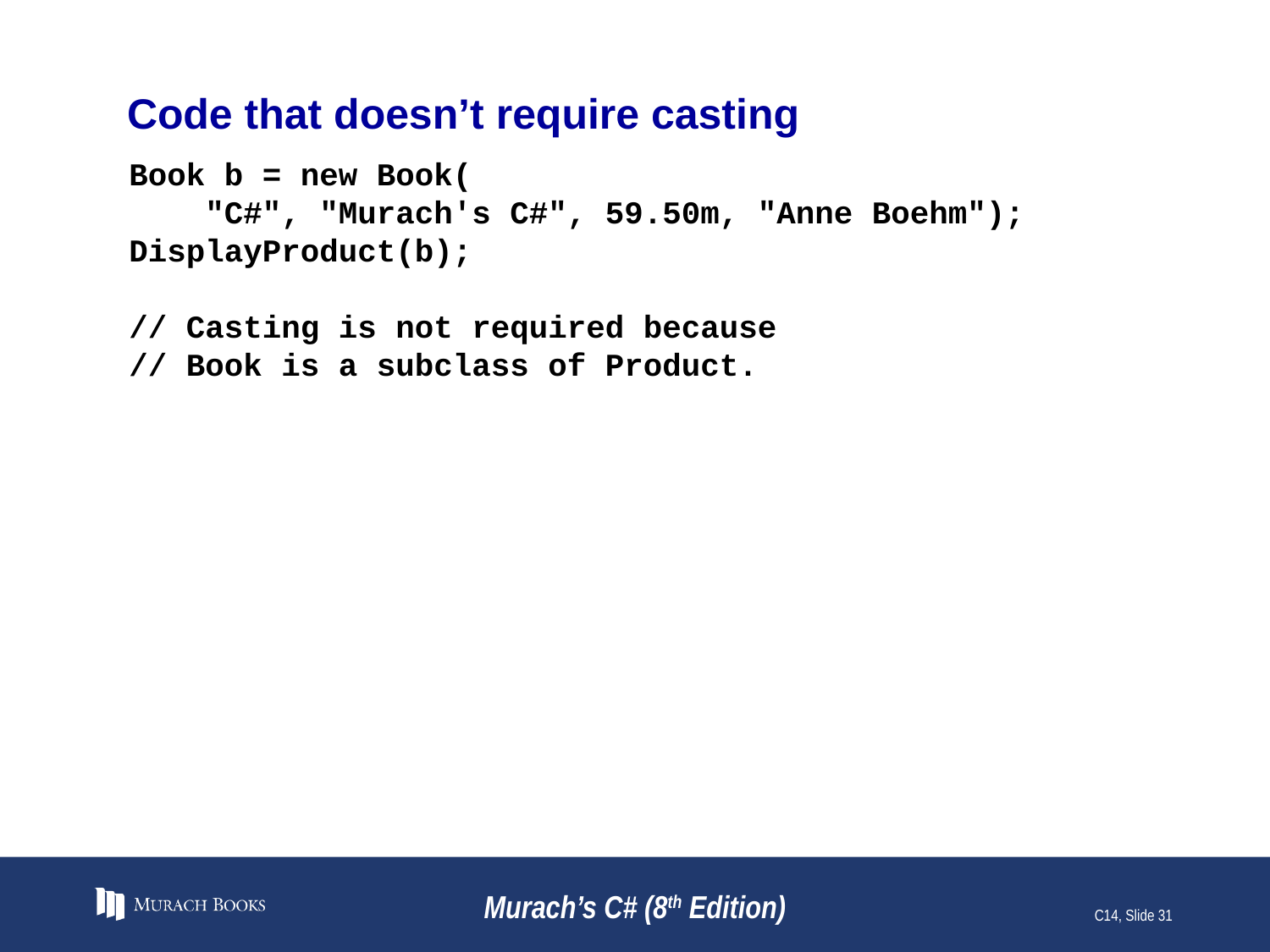

# Code that doesn’t require casting
Book b = new Book(
    "C#", "Murach's C#", 59.50m, "Anne Boehm");
DisplayProduct(b);

// Casting is not required because
// Book is a subclass of Product.

Murach’s C# (8th Edition)

C14, Slide 31